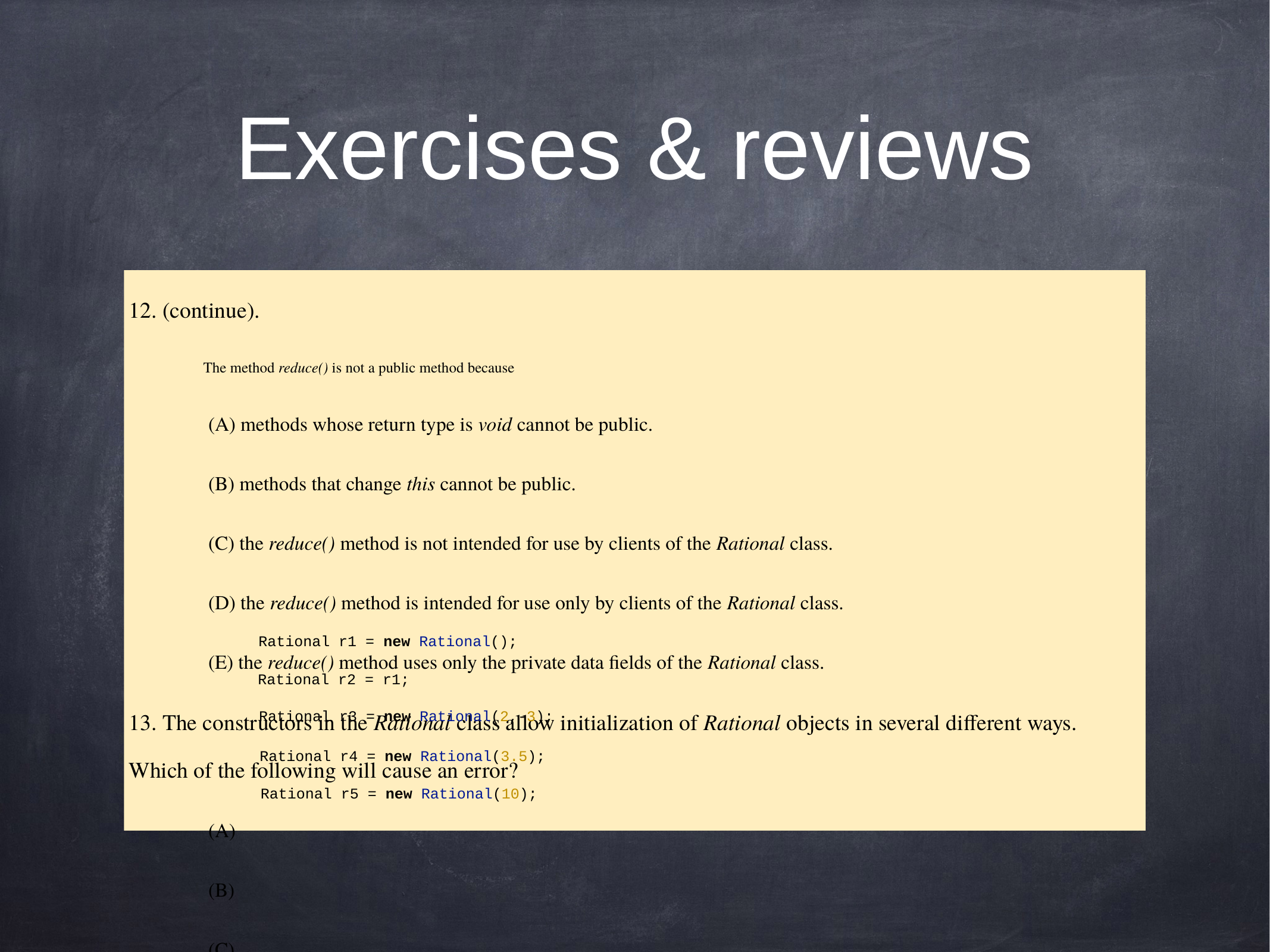

# Exercises & reviews
12. (continue).
                    The method reduce() is not a public method because
(A) methods whose return type is void cannot be public.
(B) methods that change this cannot be public.
(C) the reduce() method is not intended for use by clients of the Rational class.
(D) the reduce() method is intended for use only by clients of the Rational class.
(E) the reduce() method uses only the private data fields of the Rational class.
13. The constructors in the Rational class allow initialization of Rational objects in several different ways. Which of the following will cause an error?
(A)
(B)
(C)
(D)
(E)
Rational r1 = new Rational();
Rational r2 = r1;
Rational r3 = new Rational(2,-3);
Rational r4 = new Rational(3.5);
Rational r5 = new Rational(10);